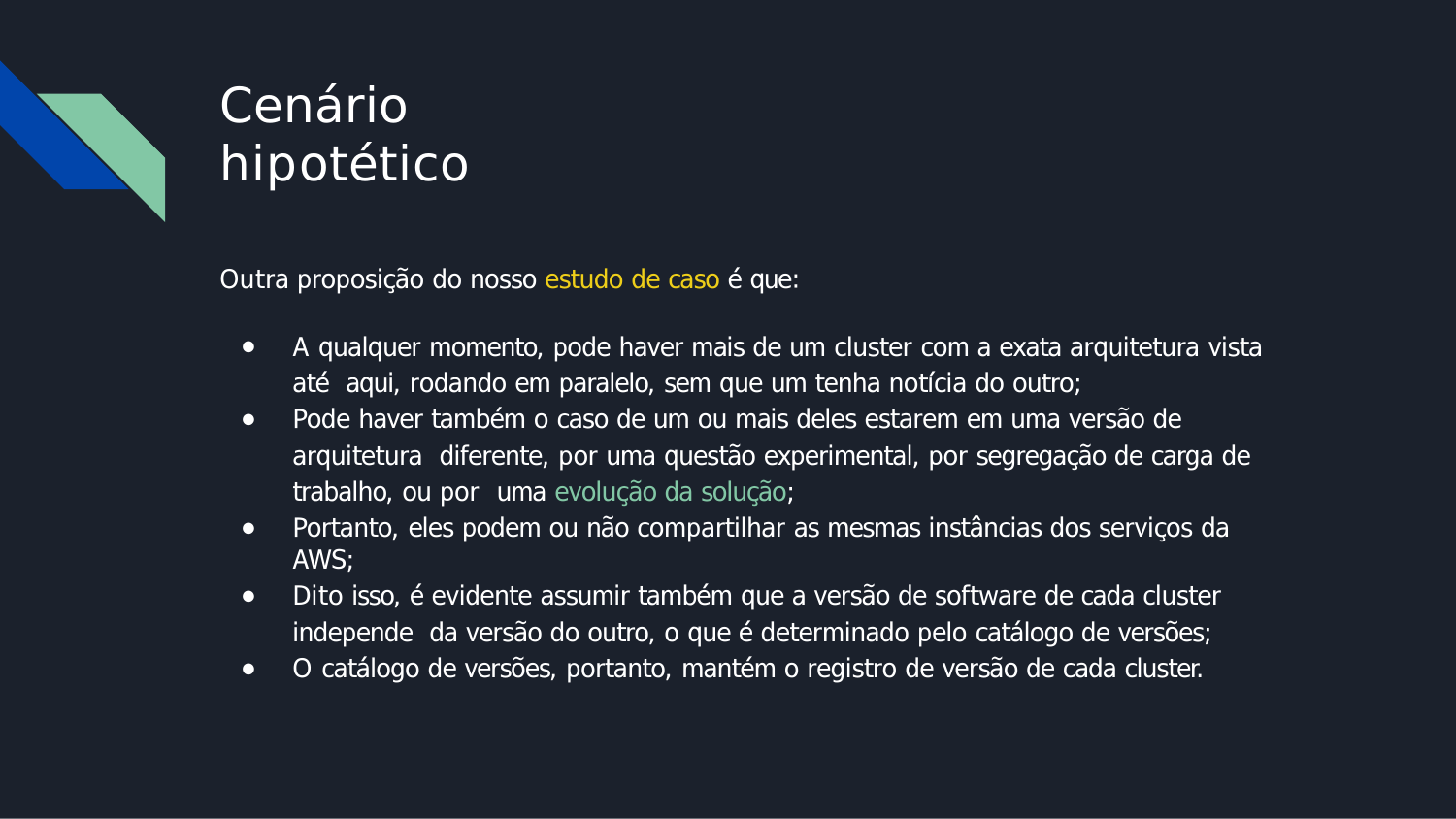

# Cenário hipotético
Outra proposição do nosso estudo de caso é que:

A qualquer momento, pode haver mais de um cluster com a exata arquitetura vista até  aqui, rodando em paralelo, sem que um tenha notícia do outro;
Pode haver também o caso de um ou mais deles estarem em uma versão de arquitetura  diferente, por uma questão experimental, por segregação de carga de trabalho, ou por  uma evolução da solução;
Portanto, eles podem ou não compartilhar as mesmas instâncias dos serviços da AWS;
Dito isso, é evidente assumir também que a versão de software de cada cluster independe  da versão do outro, o que é determinado pelo catálogo de versões;
O catálogo de versões, portanto, mantém o registro de versão de cada cluster.